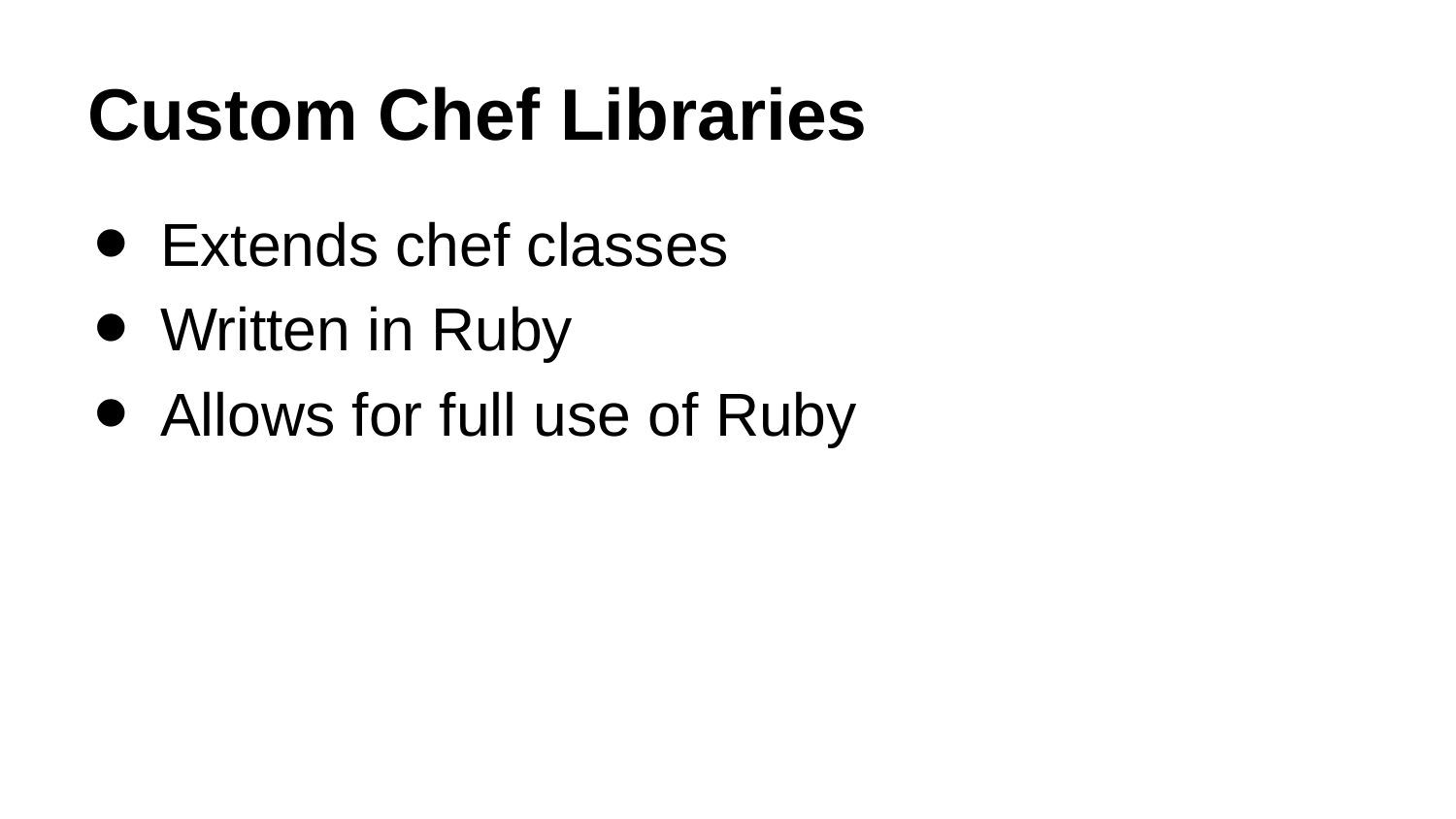

# Custom Chef Libraries
Extends chef classes
Written in Ruby
Allows for full use of Ruby